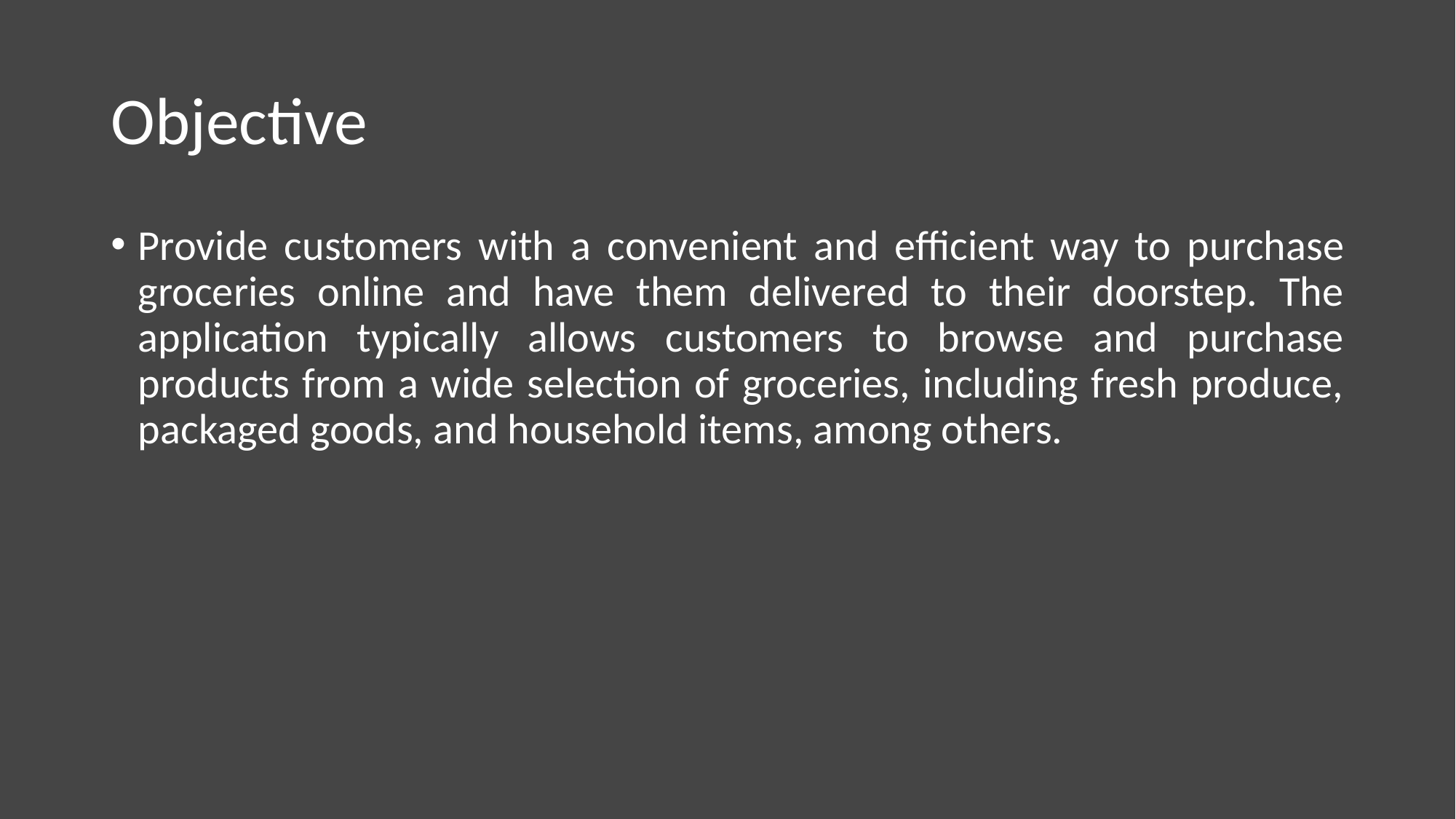

# Objective
Provide customers with a convenient and efficient way to purchase groceries online and have them delivered to their doorstep. The application typically allows customers to browse and purchase products from a wide selection of groceries, including fresh produce, packaged goods, and household items, among others.